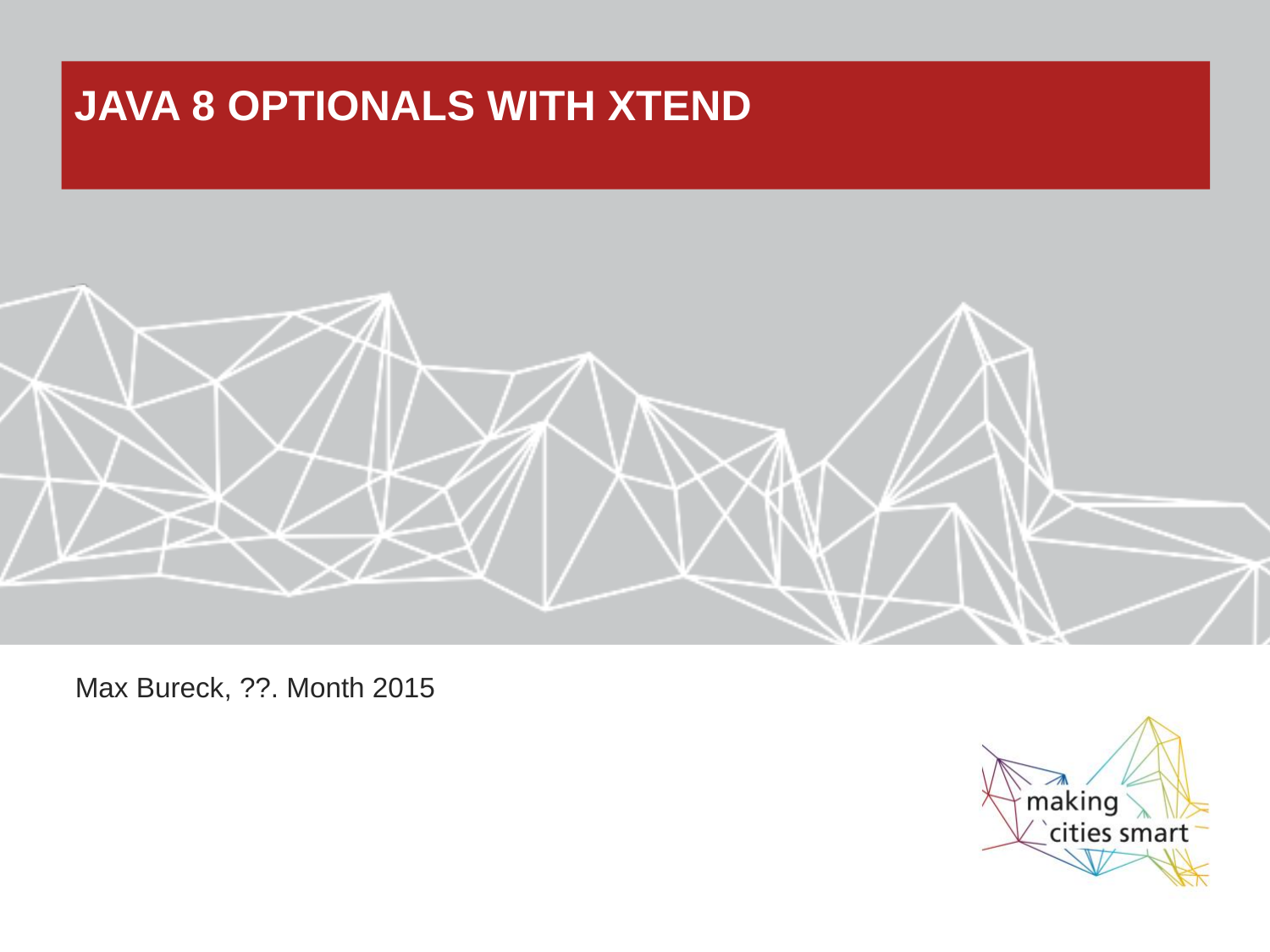

# Java 8 Optionals with XTend
Max Bureck, ??. Month 2015